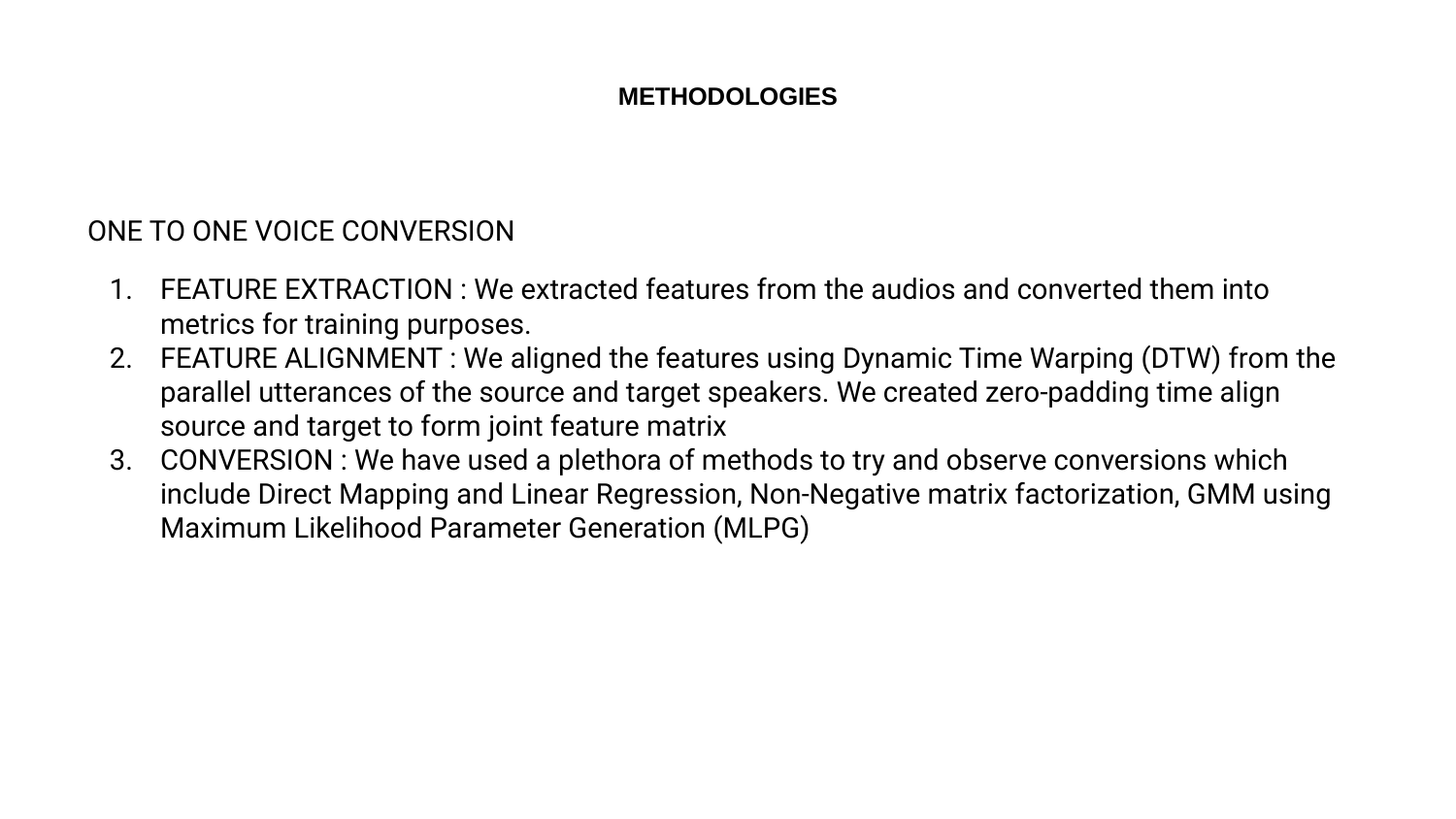

# METHODOLOGIES
ONE TO ONE VOICE CONVERSION
FEATURE EXTRACTION : We extracted features from the audios and converted them into metrics for training purposes.
FEATURE ALIGNMENT : We aligned the features using Dynamic Time Warping (DTW) from the parallel utterances of the source and target speakers. We created zero-padding time align source and target to form joint feature matrix
CONVERSION : We have used a plethora of methods to try and observe conversions which include Direct Mapping and Linear Regression, Non-Negative matrix factorization, GMM using Maximum Likelihood Parameter Generation (MLPG)